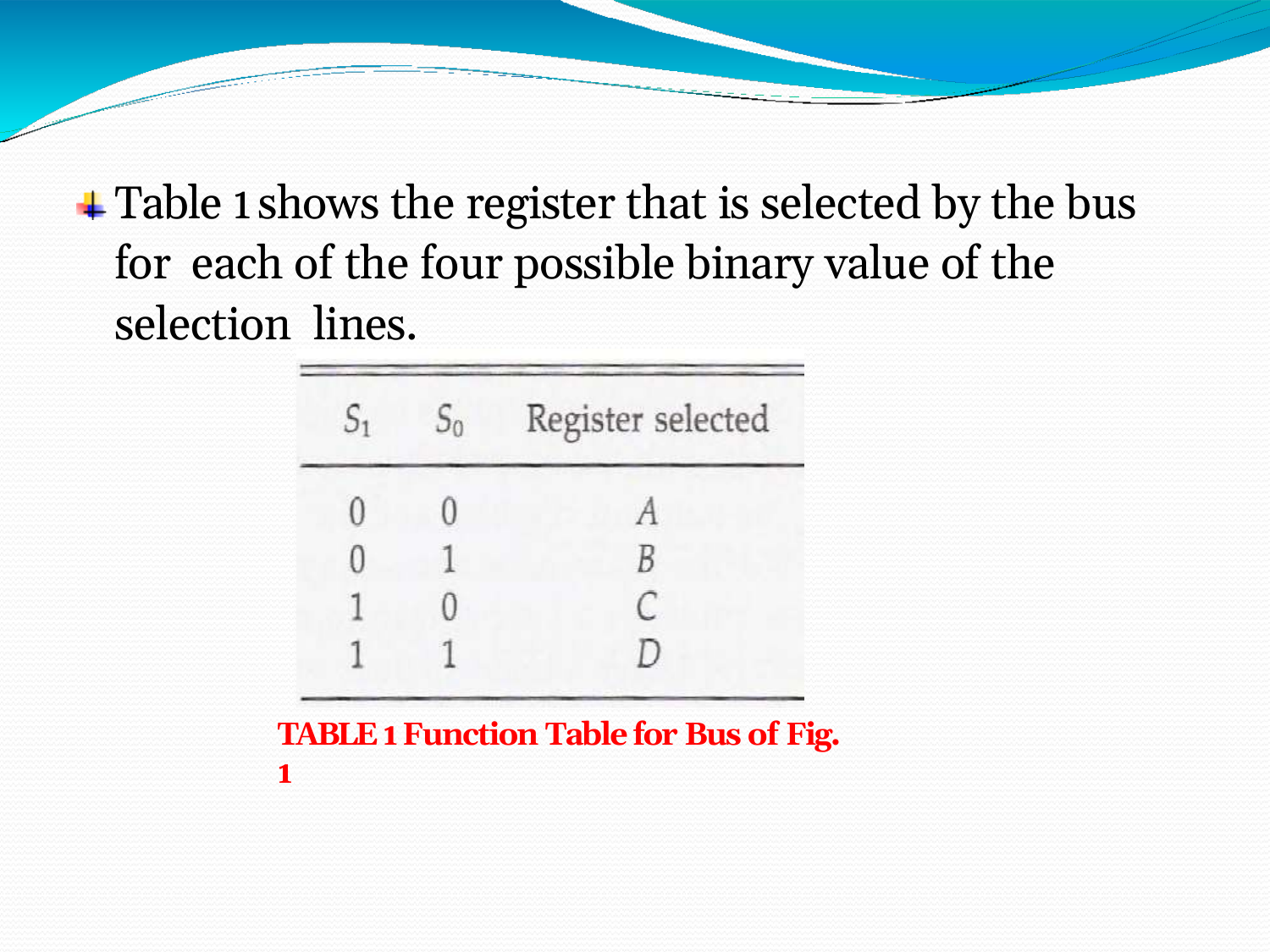

# Table 1 shows the register that is selected by the bus for  each of the four possible binary value of the selection  lines.

TABLE 1 Function Table for Bus of Fig. 1